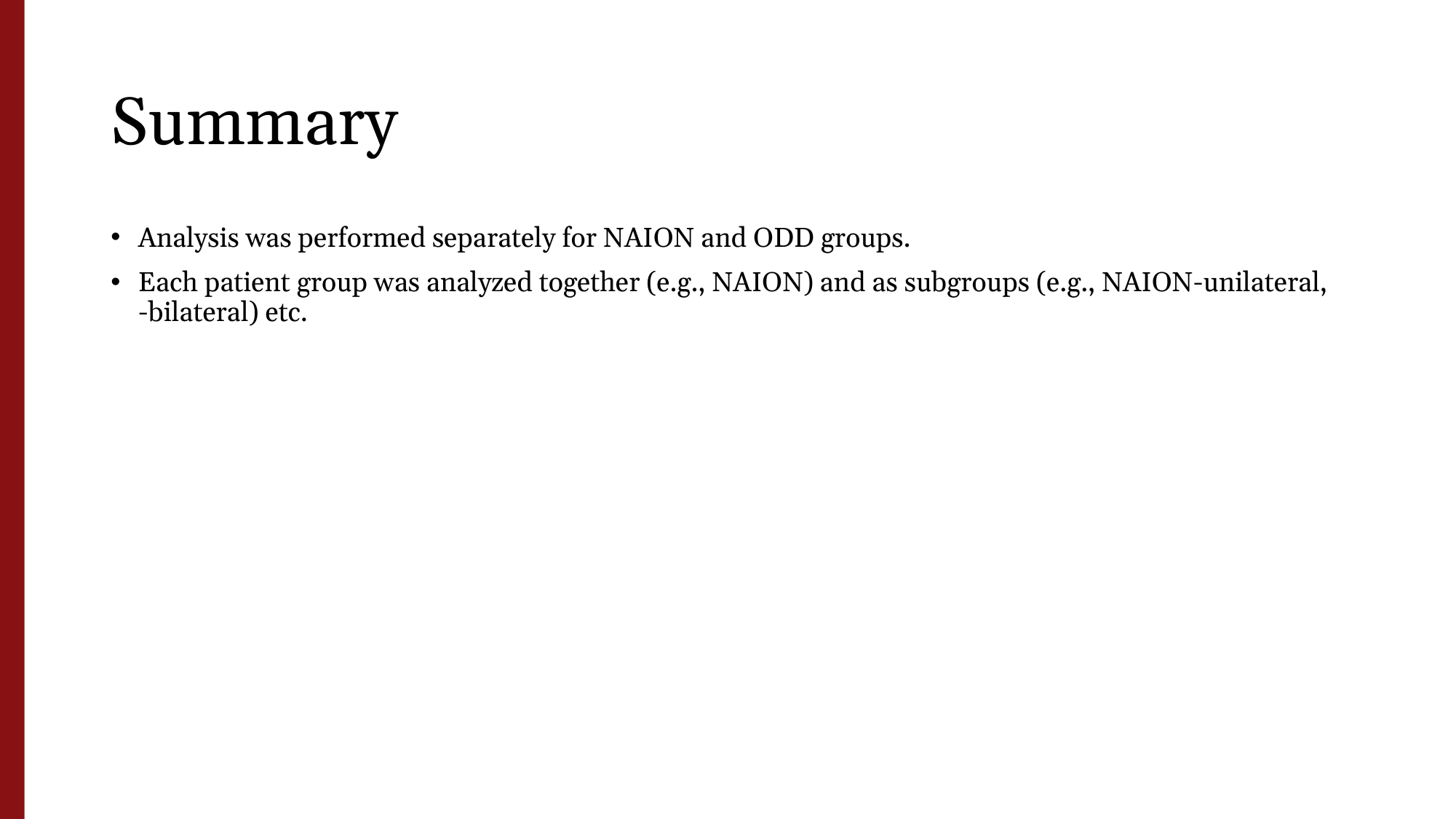

# Summary
Analysis was performed separately for NAION and ODD groups.
Each patient group was analyzed together (e.g., NAION) and as subgroups (e.g., NAION-unilateral, -bilateral) etc.